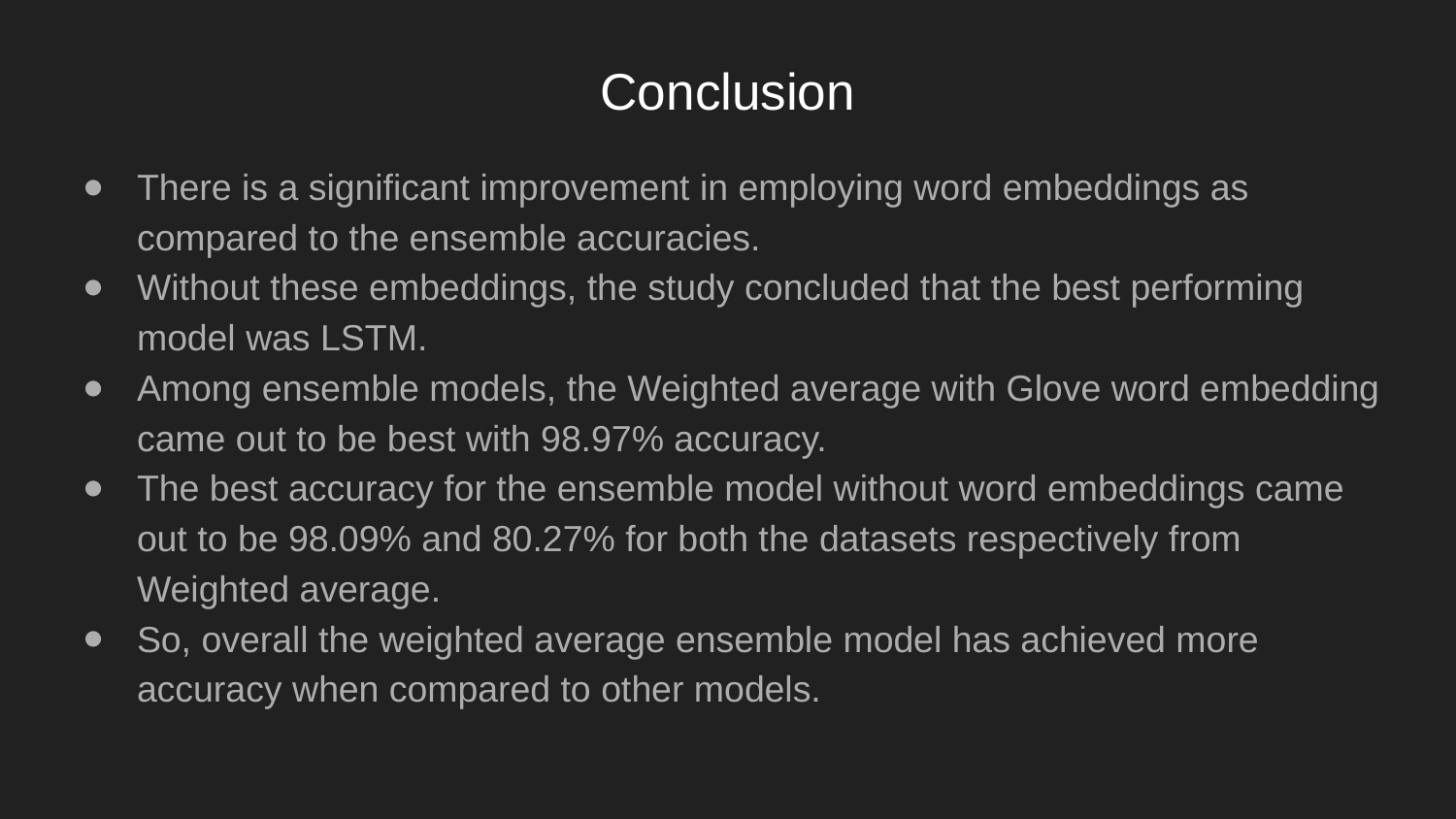

# Conclusion
There is a significant improvement in employing word embeddings as compared to the ensemble accuracies.
Without these embeddings, the study concluded that the best performing model was LSTM.
Among ensemble models, the Weighted average with Glove word embedding came out to be best with 98.97% accuracy.
The best accuracy for the ensemble model without word embeddings came out to be 98.09% and 80.27% for both the datasets respectively from Weighted average.
So, overall the weighted average ensemble model has achieved more accuracy when compared to other models.